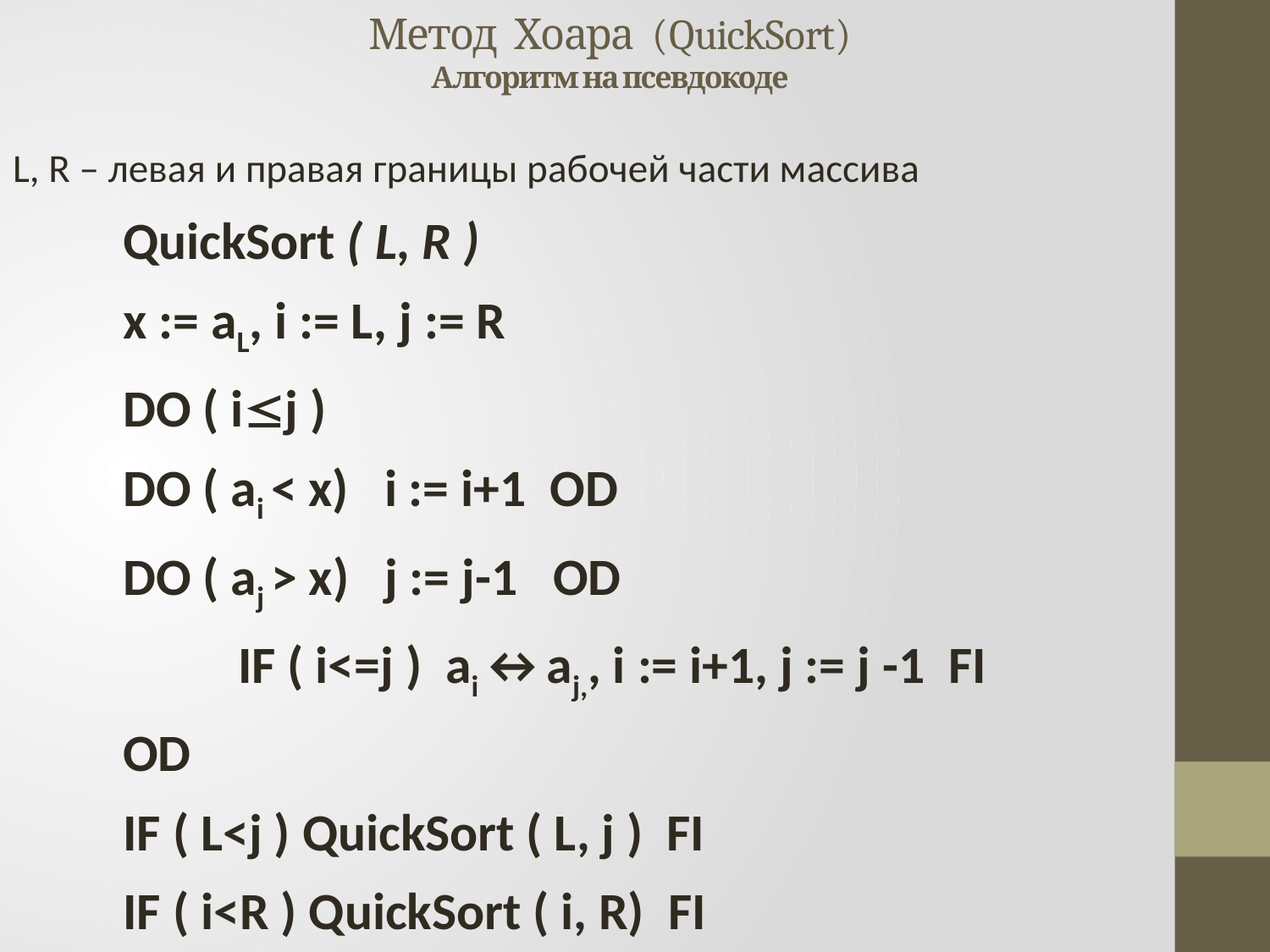

# Метод  Хоара  (QuickSort) Алгоритм на псевдокоде
L, R – левая и правая границы рабочей части массива
 	QuickSort ( L, R )
	х := аL, i := L, j := R
	DО ( i≤j )
		DО ( ai < x)   i := i+1  OD
		DО ( aj > x)   j := j-1   OD
                   IF ( i<=j )  ai↔aj,, i := i+1, j := j -1  FI
	OD
	IF ( L<j ) QuickSort ( L, j )  FI
	IF ( i<R ) QuickSort ( i, R)  FI